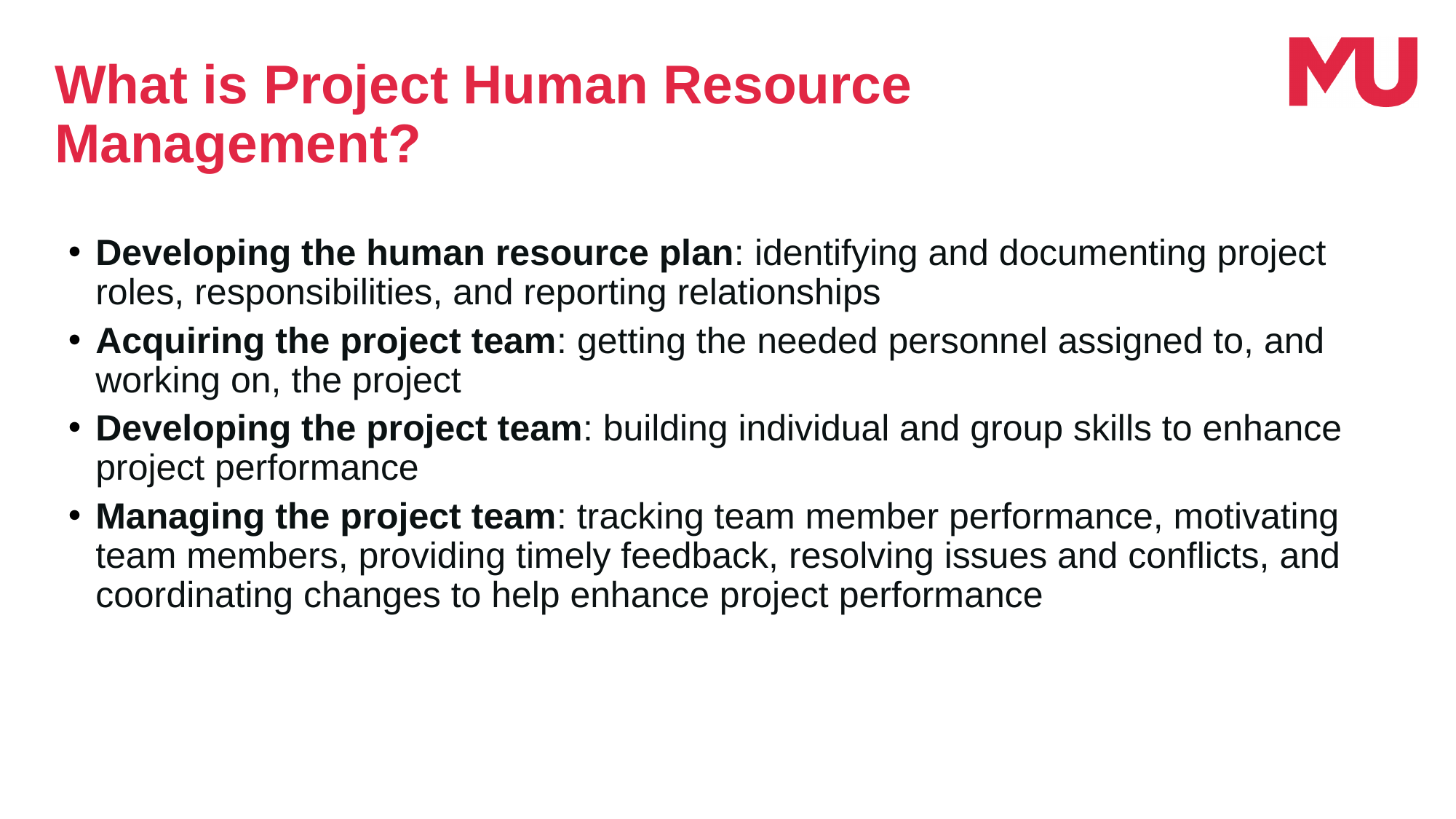

What is Project Human Resource Management?
Developing the human resource plan: identifying and documenting project roles, responsibilities, and reporting relationships
Acquiring the project team: getting the needed personnel assigned to, and working on, the project
Developing the project team: building individual and group skills to enhance project performance
Managing the project team: tracking team member performance, motivating team members, providing timely feedback, resolving issues and conflicts, and coordinating changes to help enhance project performance